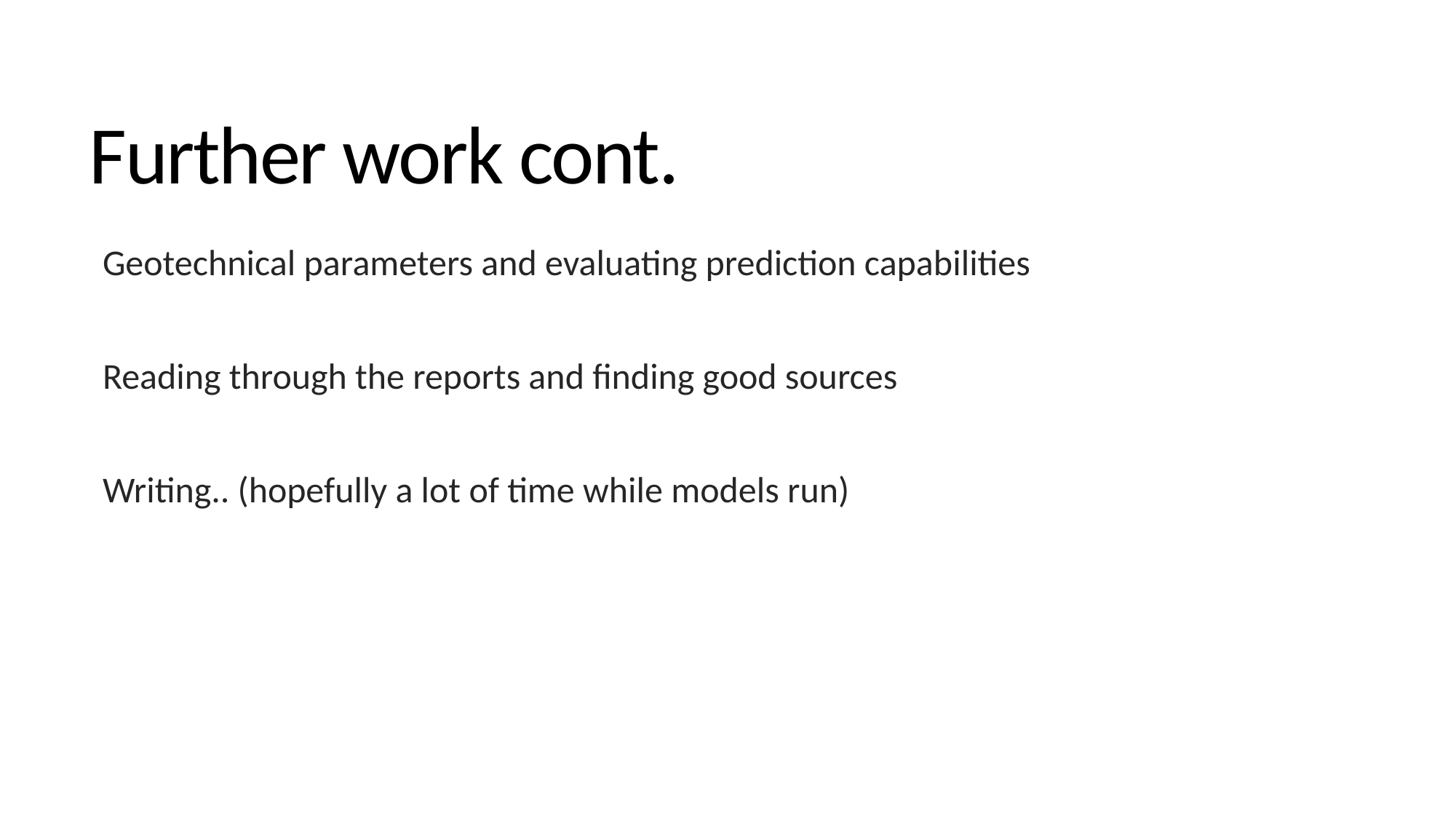

# Further work cont.
Geotechnical parameters and evaluating prediction capabilities

Reading through the reports and finding good sources

Writing.. (hopefully a lot of time while models run)